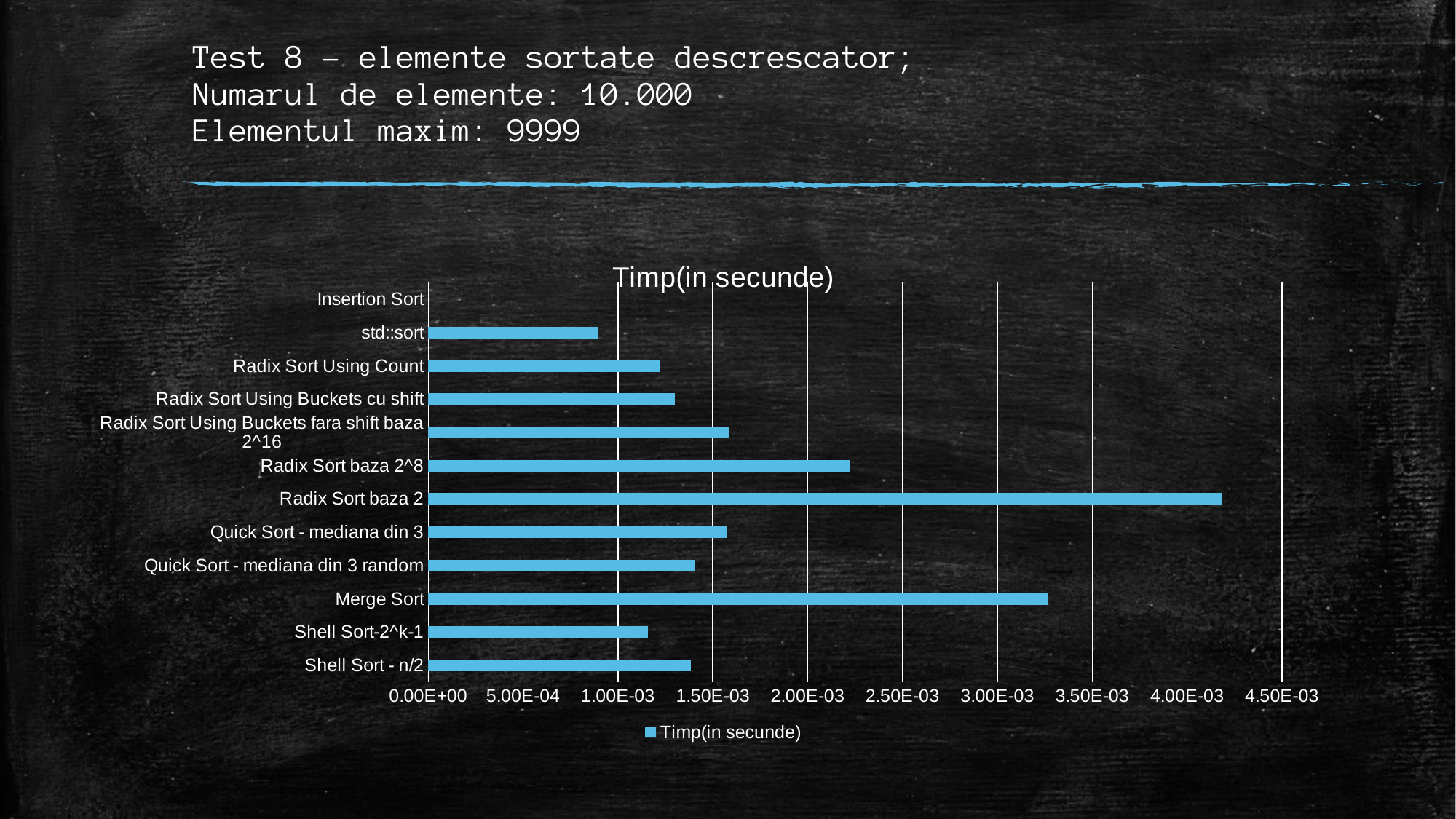

# Test 8 – elemente sortate descrescator; Numarul de elemente: 10.000 Elementul maxim: 9999

### Chart:

| Category | Timp(in secunde) |
|---|---|
| Shell Sort - n/2 | 0.0013847 |
| Shell Sort-2^k-1 | 0.0011562 |
| Merge Sort | 0.0032647 |
| Quick Sort - mediana din 3 random | 0.0014033 |
| Quick Sort - mediana din 3 | 0.0015767 |
| Radix Sort baza 2 | 0.0041805 |
| Radix Sort baza 2^8 | 0.002221 |
| Radix Sort Using Buckets fara shift baza 2^16 | 0.0015862 |
| Radix Sort Using Buckets cu shift | 0.0012993 |
| Radix Sort Using Count | 0.0012229 |
| std::sort | 0.0008947 |
| Insertion Sort | None |